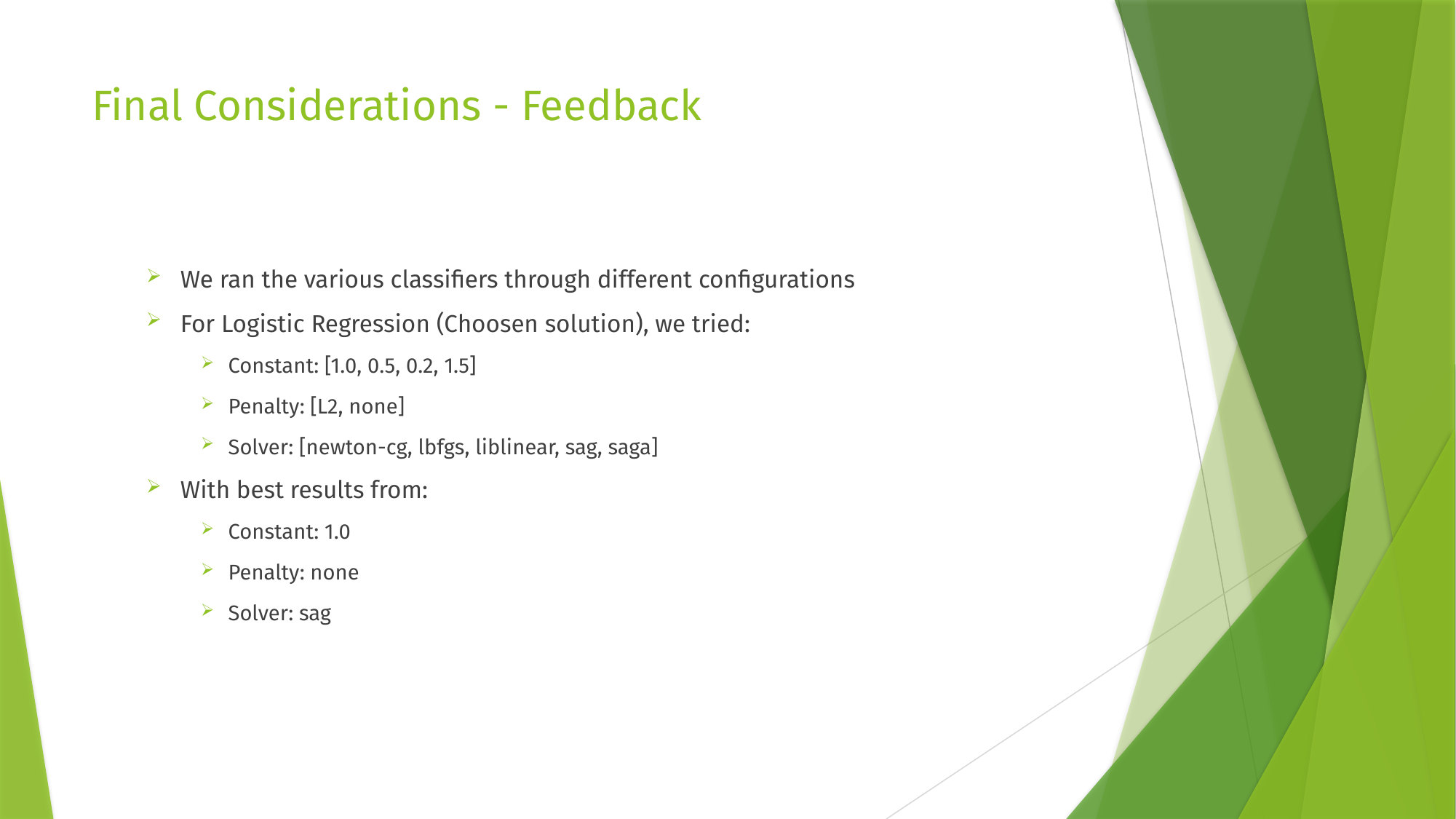

# Final Considerations - Feedback
We ran the various classifiers through different configurations
For Logistic Regression (Choosen solution), we tried:
Constant: [1.0, 0.5, 0.2, 1.5]
Penalty: [L2, none]
Solver: [newton-cg, lbfgs, liblinear, sag, saga]
With best results from:
Constant: 1.0
Penalty: none
Solver: sag